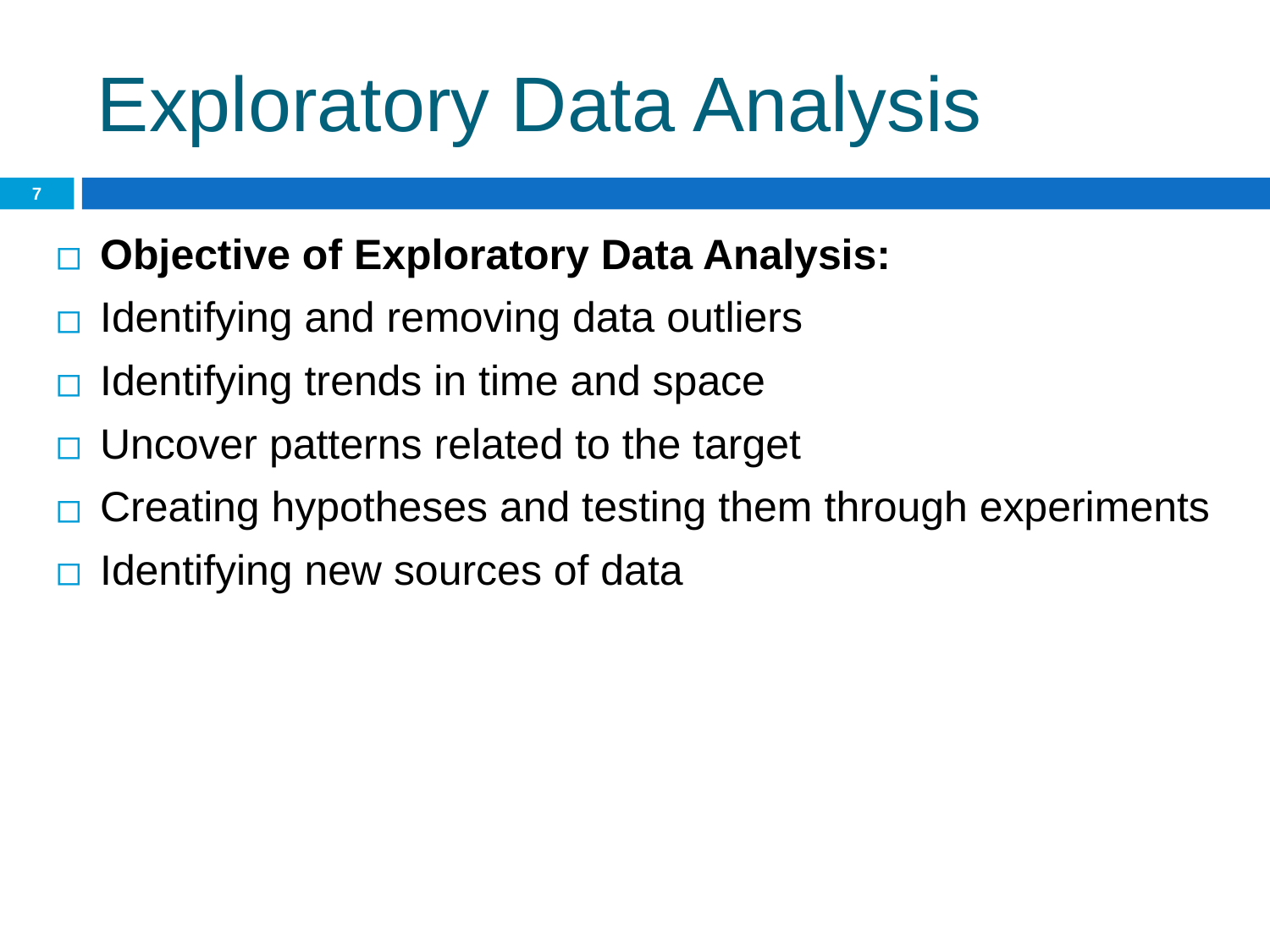

# Exploratory Data Analysis
7
Objective of Exploratory Data Analysis:
Identifying and removing data outliers
Identifying trends in time and space
Uncover patterns related to the target
Creating hypotheses and testing them through experiments
Identifying new sources of data